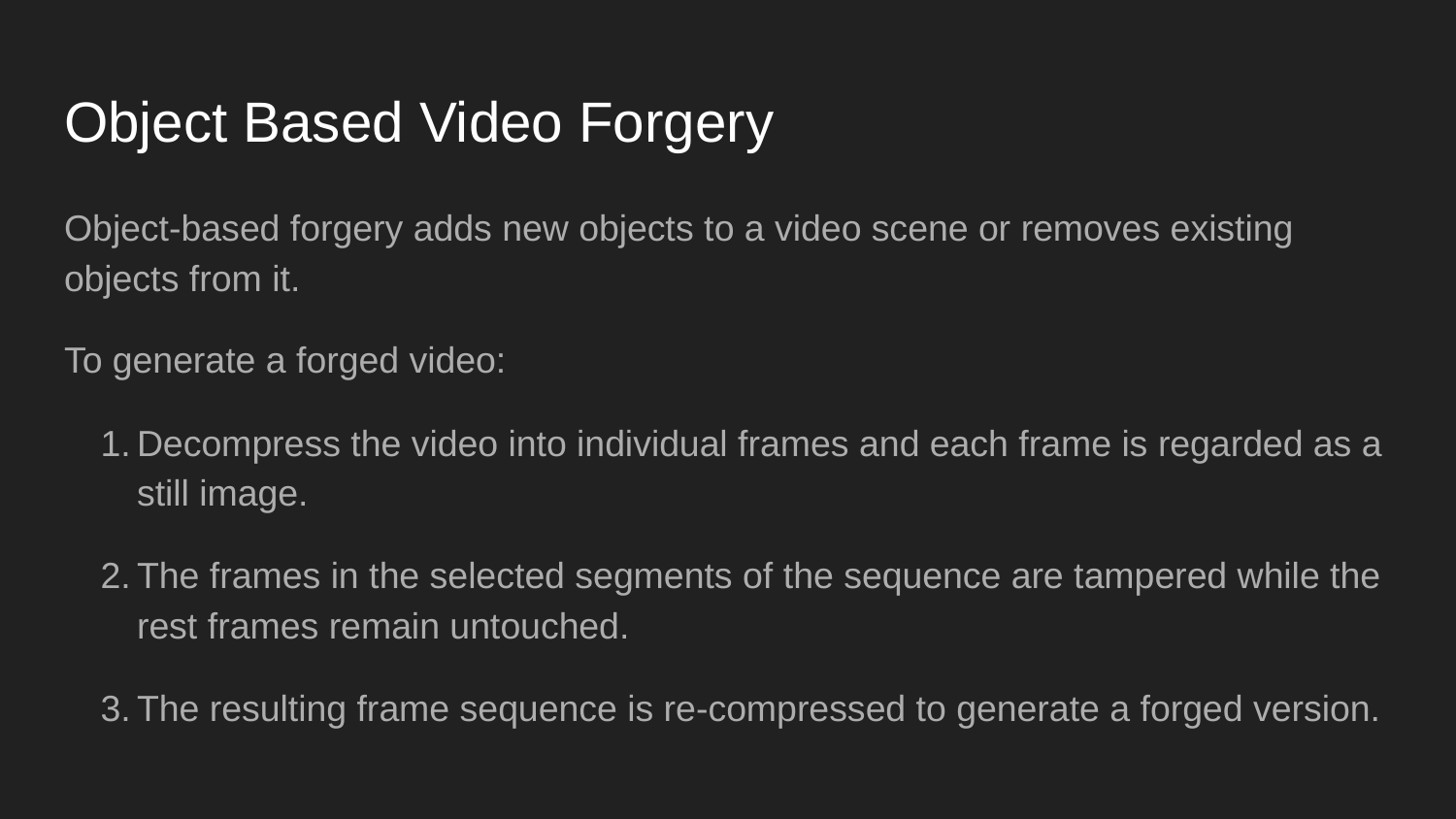

# Object Based Video Forgery
Object-based forgery adds new objects to a video scene or removes existing objects from it.
To generate a forged video:
Decompress the video into individual frames and each frame is regarded as a still image.
The frames in the selected segments of the sequence are tampered while the rest frames remain untouched.
The resulting frame sequence is re-compressed to generate a forged version.